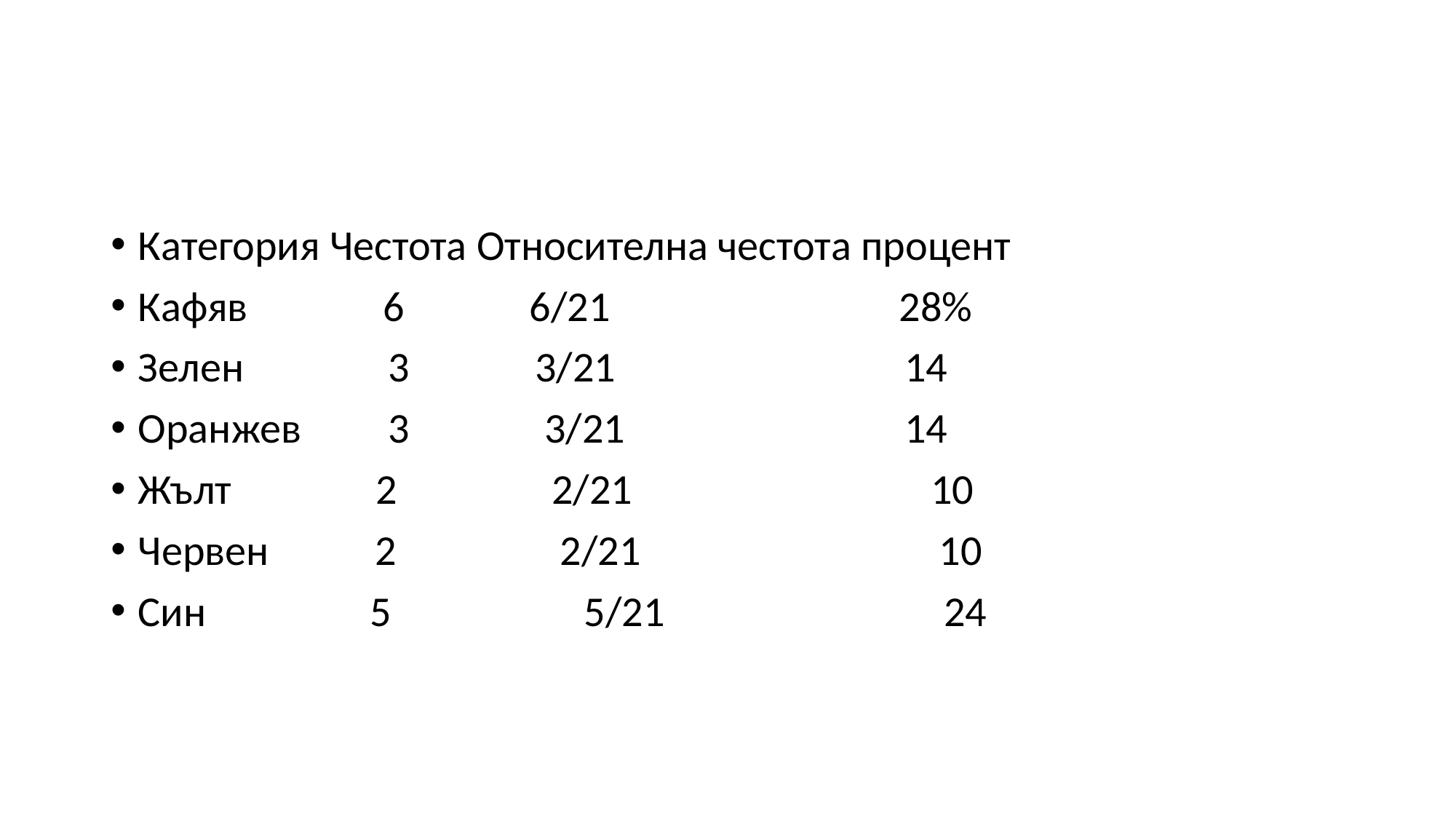

#
Категория Честота Относителна честота процент
Кафяв              6             6/21                              28%
Зелен               3             3/21                              14
Оранжев         3              3/21                             14
Жълт               2                2/21                               10
Червен           2                 2/21                               10
Син                 5                    5/21                             24